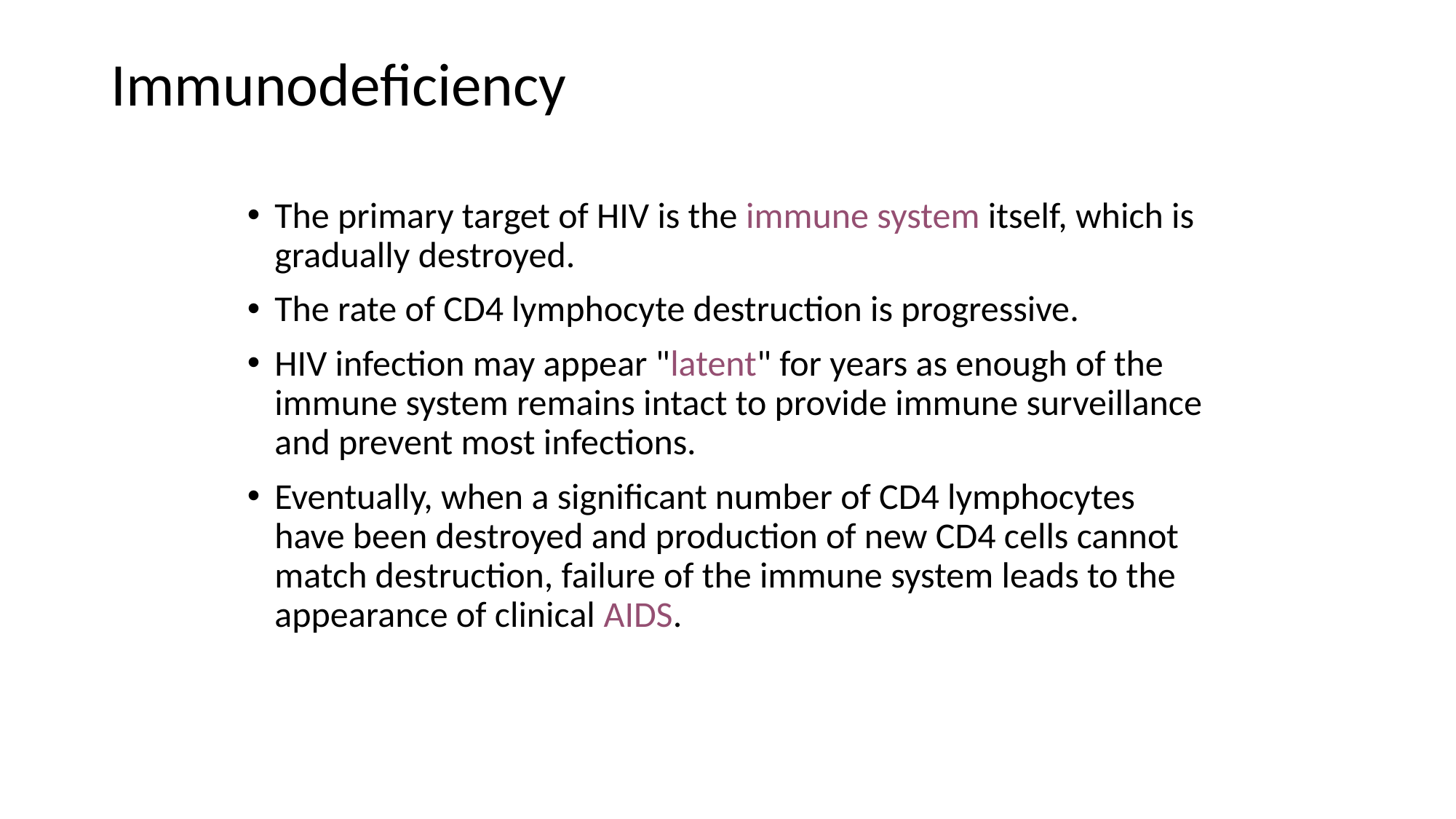

# Immunodeficiency
The primary target of HIV is the immune system itself, which is gradually destroyed.
The rate of CD4 lymphocyte destruction is progressive.
HIV infection may appear "latent" for years as enough of the immune system remains intact to provide immune surveillance and prevent most infections.
Eventually, when a significant number of CD4 lymphocytes have been destroyed and production of new CD4 cells cannot match destruction, failure of the immune system leads to the appearance of clinical AIDS.